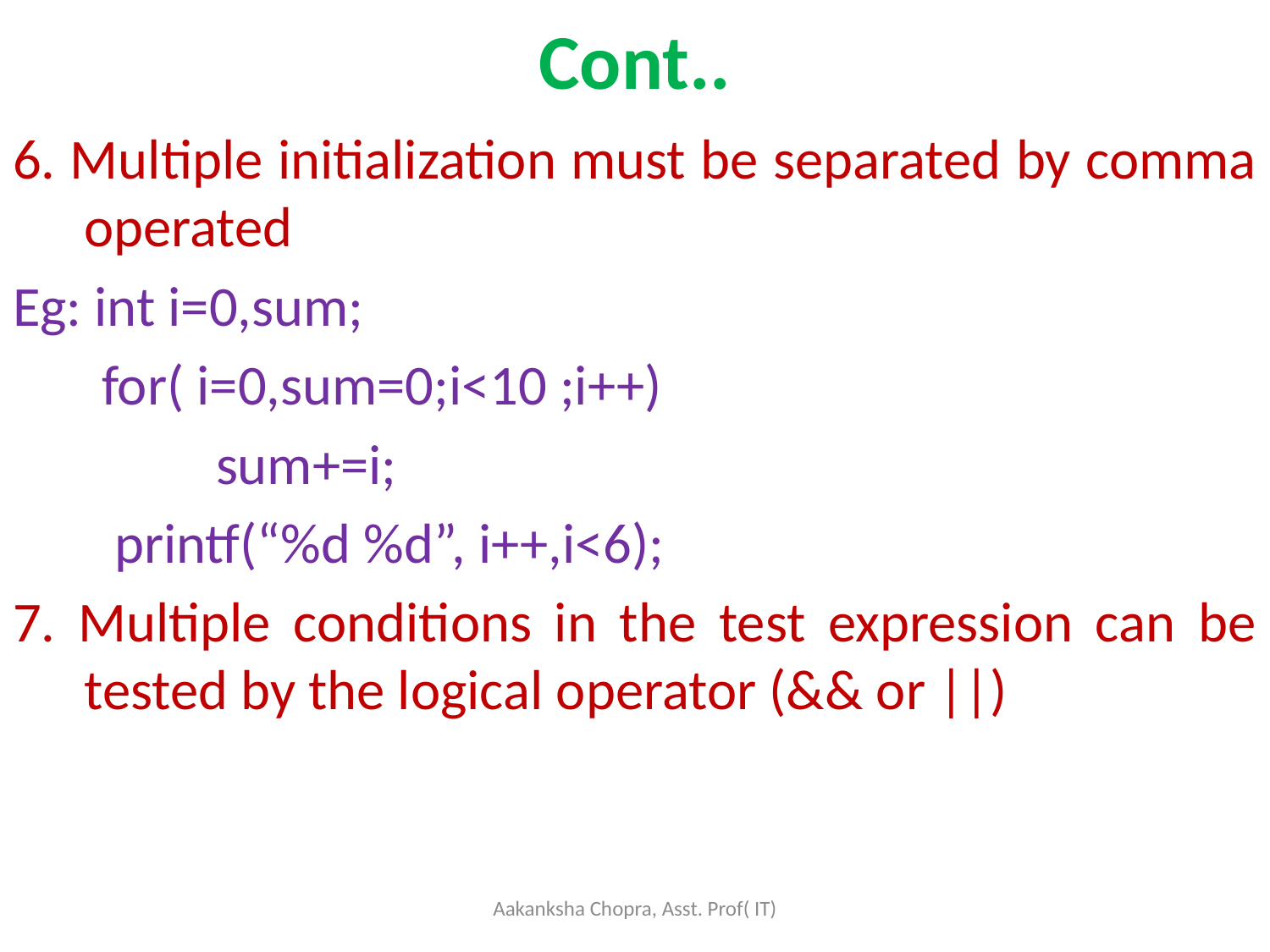

# Cont..
6. Multiple initialization must be separated by comma operated
Eg: int i=0,sum;
       for( i=0,sum=0;i<10 ;i++)
                sum+=i;
        printf(“%d %d”, i++,i<6);
7. Multiple conditions in the test expression can be tested by the logical operator (&& or ||)

Aakanksha Chopra, Asst. Prof( IT)